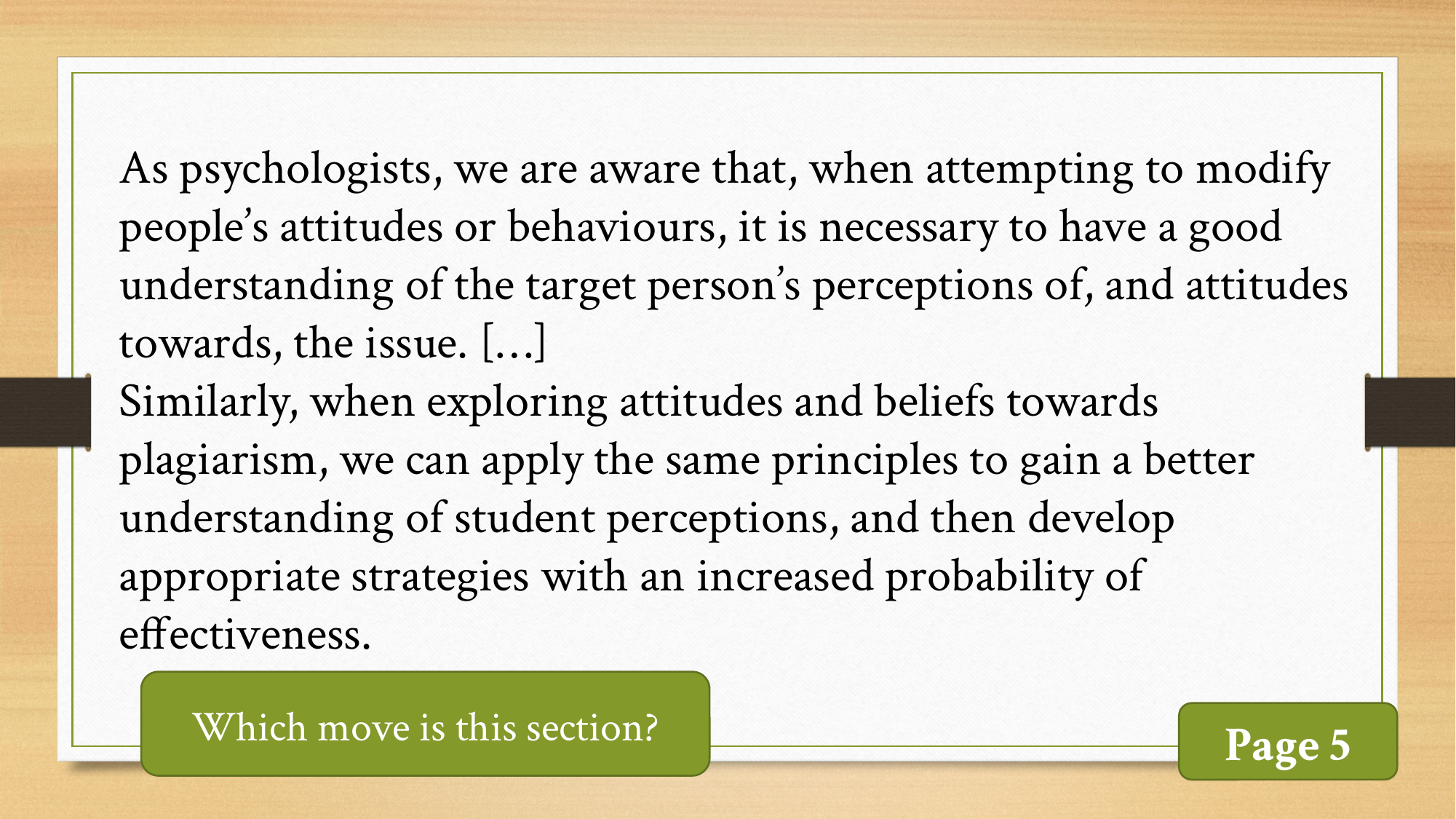

As psychologists, we are aware that, when attempting to modify people’s attitudes or behaviours, it is necessary to have a good understanding of the target person’s perceptions of, and attitudes towards, the issue. […]
Similarly, when exploring attitudes and beliefs towards plagiarism, we can apply the same principles to gain a better understanding of student perceptions, and then develop appropriate strategies with an increased probability of effectiveness.
Which move is this section?
Page 5